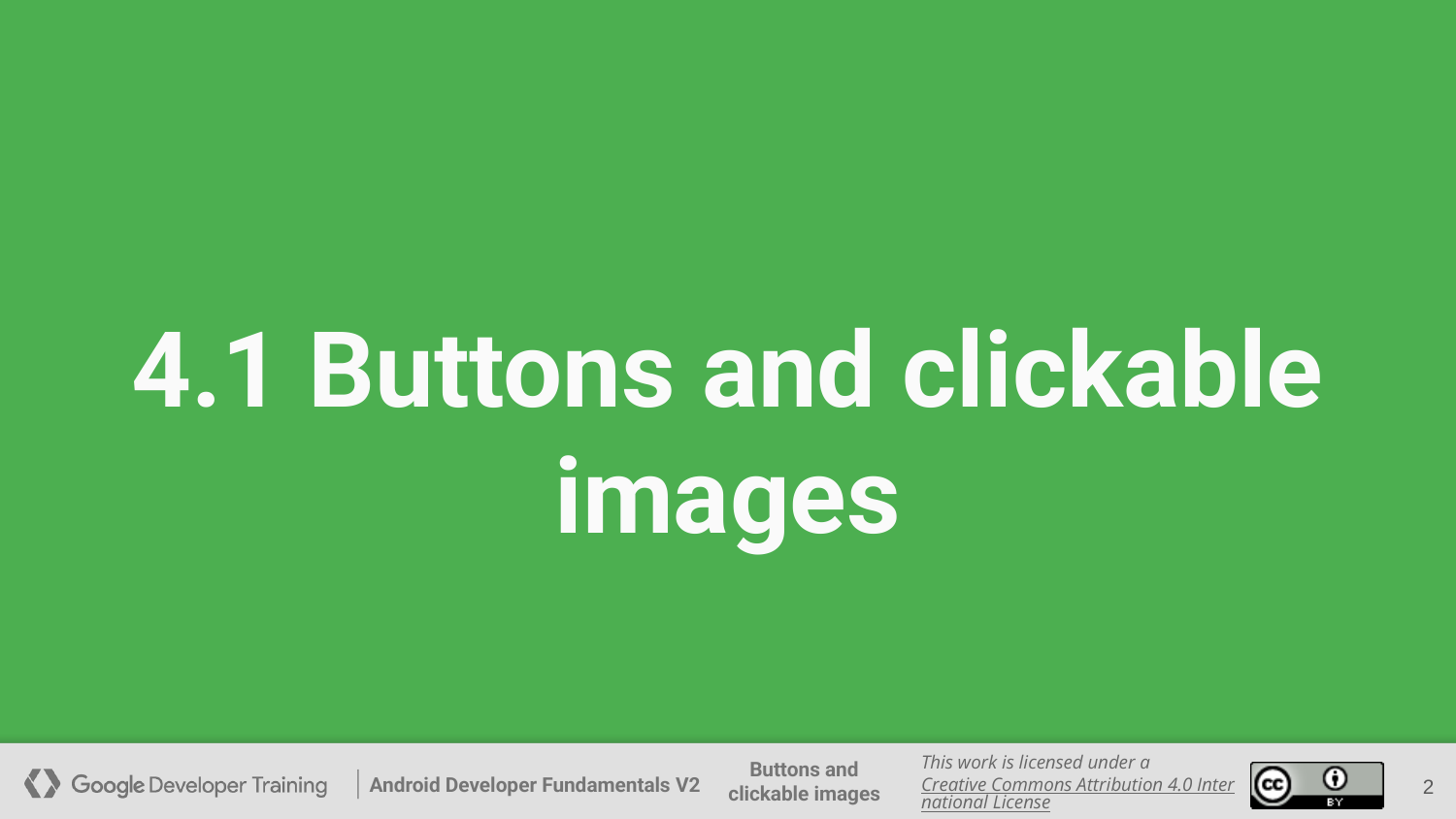

# 4.1 Buttons and clickable images
2